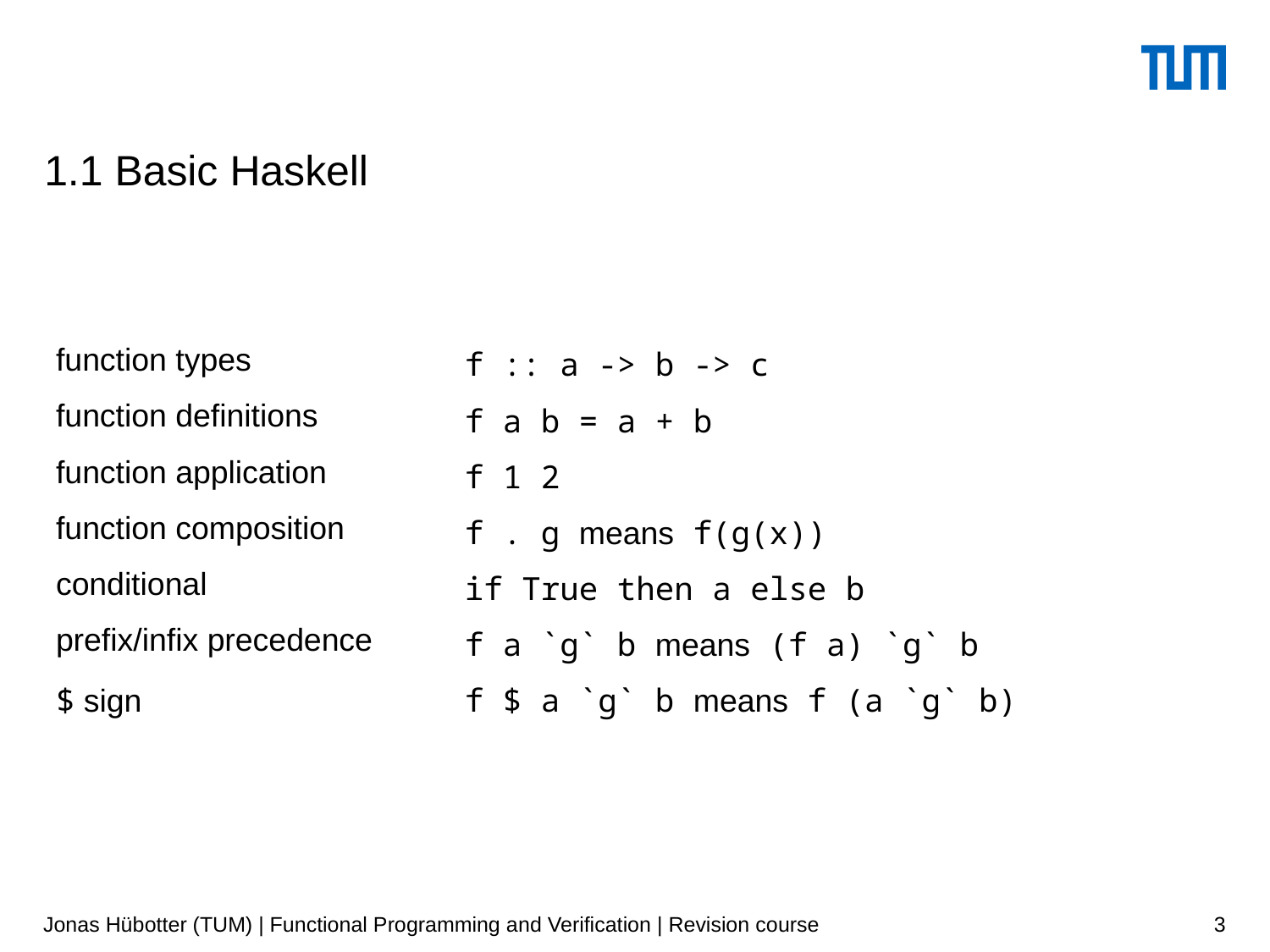

# 1.1 Basic Haskell
| function types | f :: a -> b -> c |
| --- | --- |
| function definitions | f a b = a + b |
| function application | f 1 2 |
| function composition | f . g means f(g(x)) |
| conditional | if True then a else b |
| prefix/infix precedence | f a `g` b means (f a) `g` b |
| $ sign | f $ a `g` b means f (a `g` b) |
Jonas Hübotter (TUM) | Functional Programming and Verification | Revision course
3